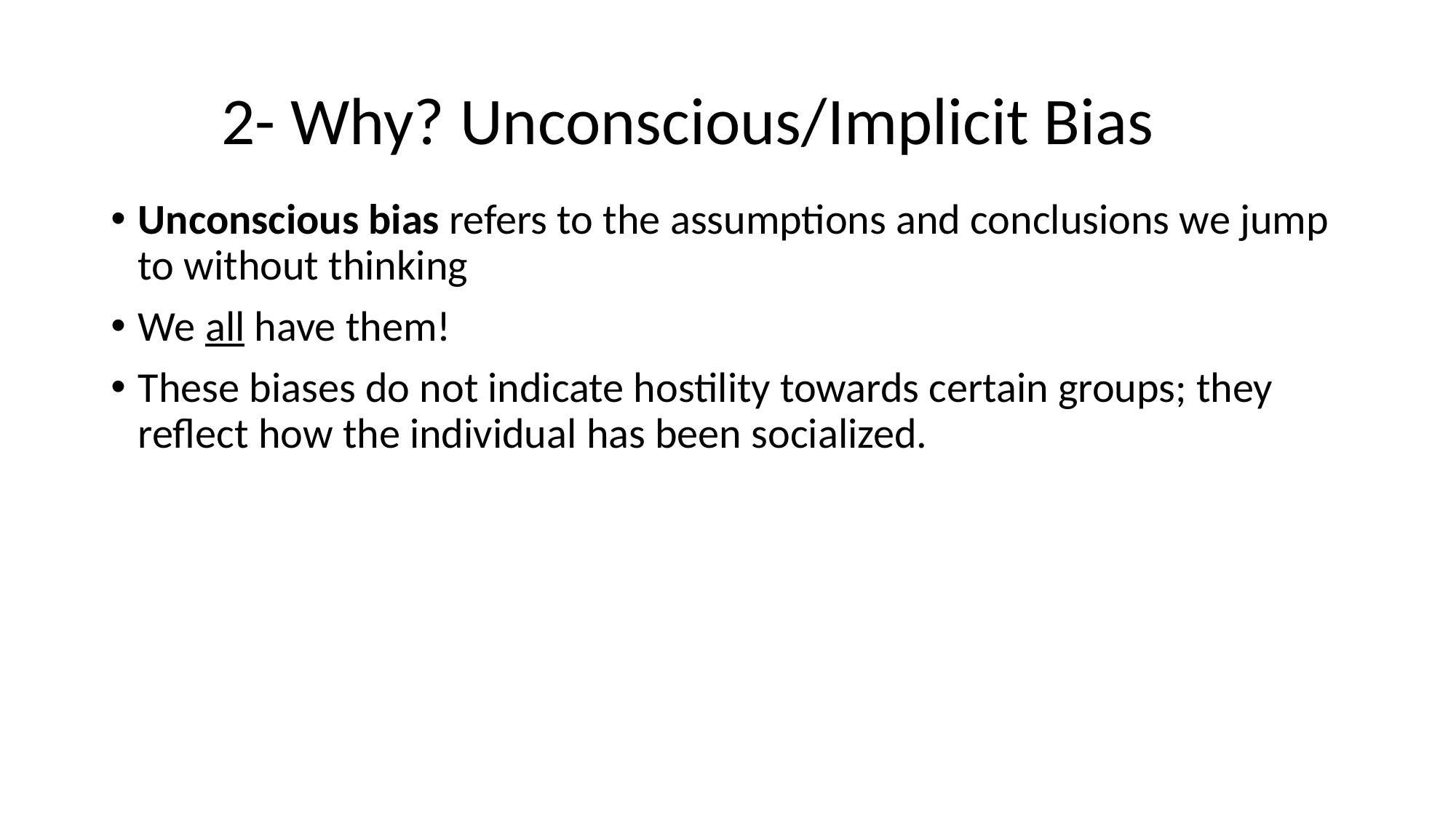

# 2- Why? Unconscious/Implicit Bias
Unconscious bias refers to the assumptions and conclusions we jump to without thinking
We all have them!
These biases do not indicate hostility towards certain groups; they reflect how the individual has been socialized.